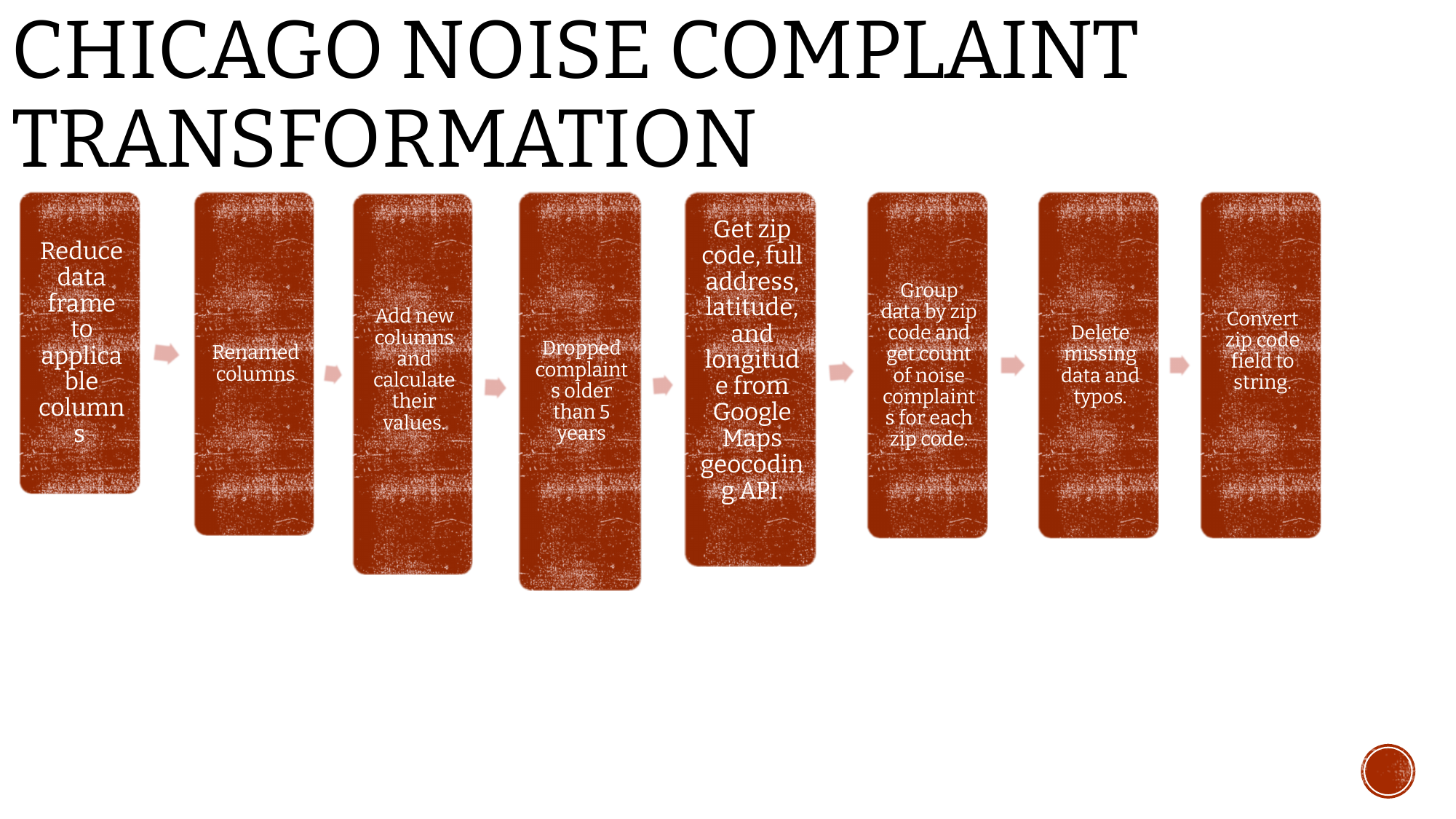

# Chicago noise complaint TRANSFORMATION
Reduce data frame to applicable columns

Renamed columns

Add new columns and calculate their values.

Dropped complaints older than 5 years

Get zip code, full address, latitude, and longitude from Google Maps geocoding API.

Group data by zip code and get count of noise complaints for each zip code.

Delete missing data and typos.

Convert zip code field to string.